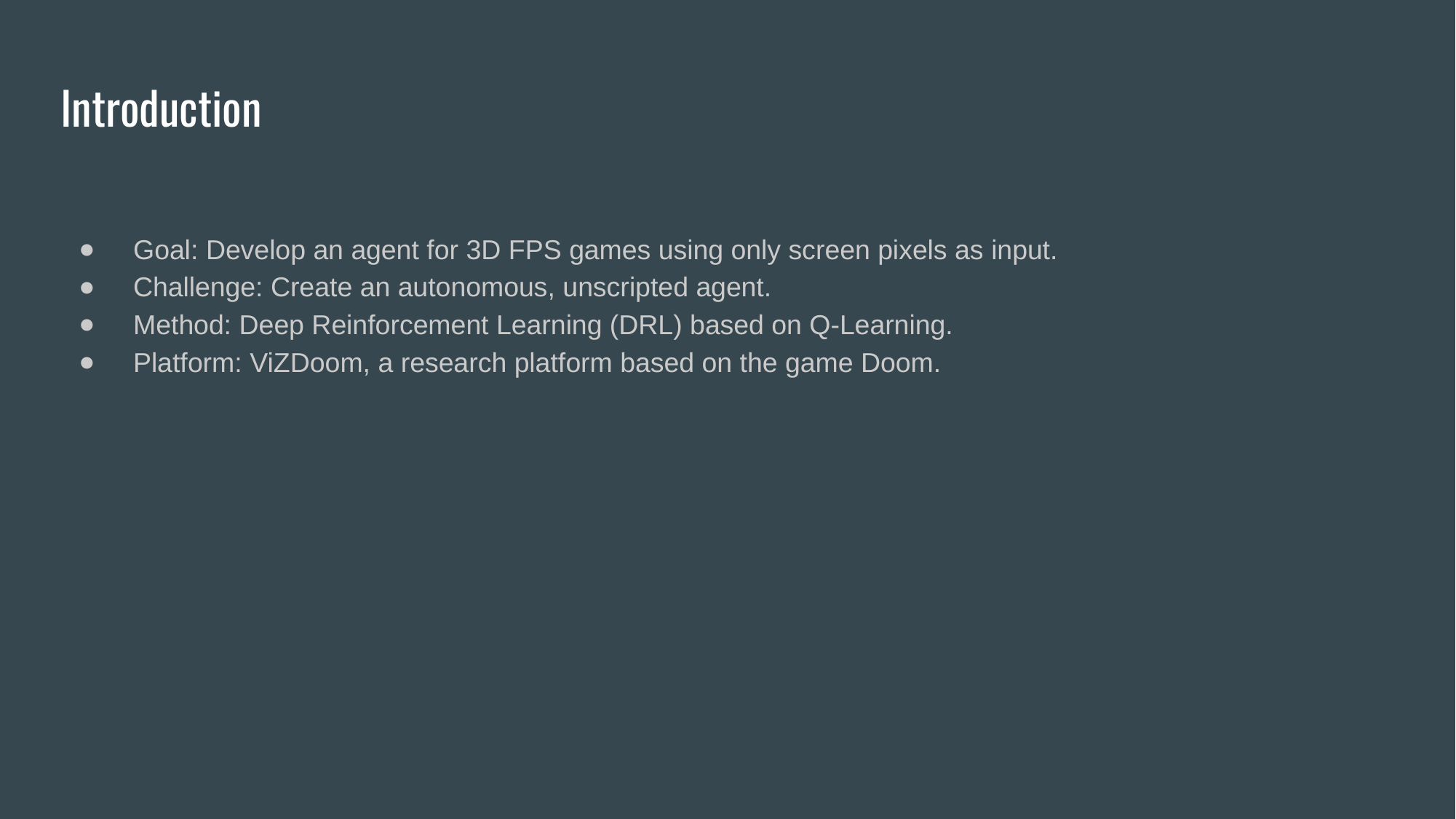

# Introduction

Goal: Develop an agent for 3D FPS games using only screen pixels as input.
Challenge: Create an autonomous, unscripted agent.
Method: Deep Reinforcement Learning (DRL) based on Q-Learning.
Platform: ViZDoom, a research platform based on the game Doom.